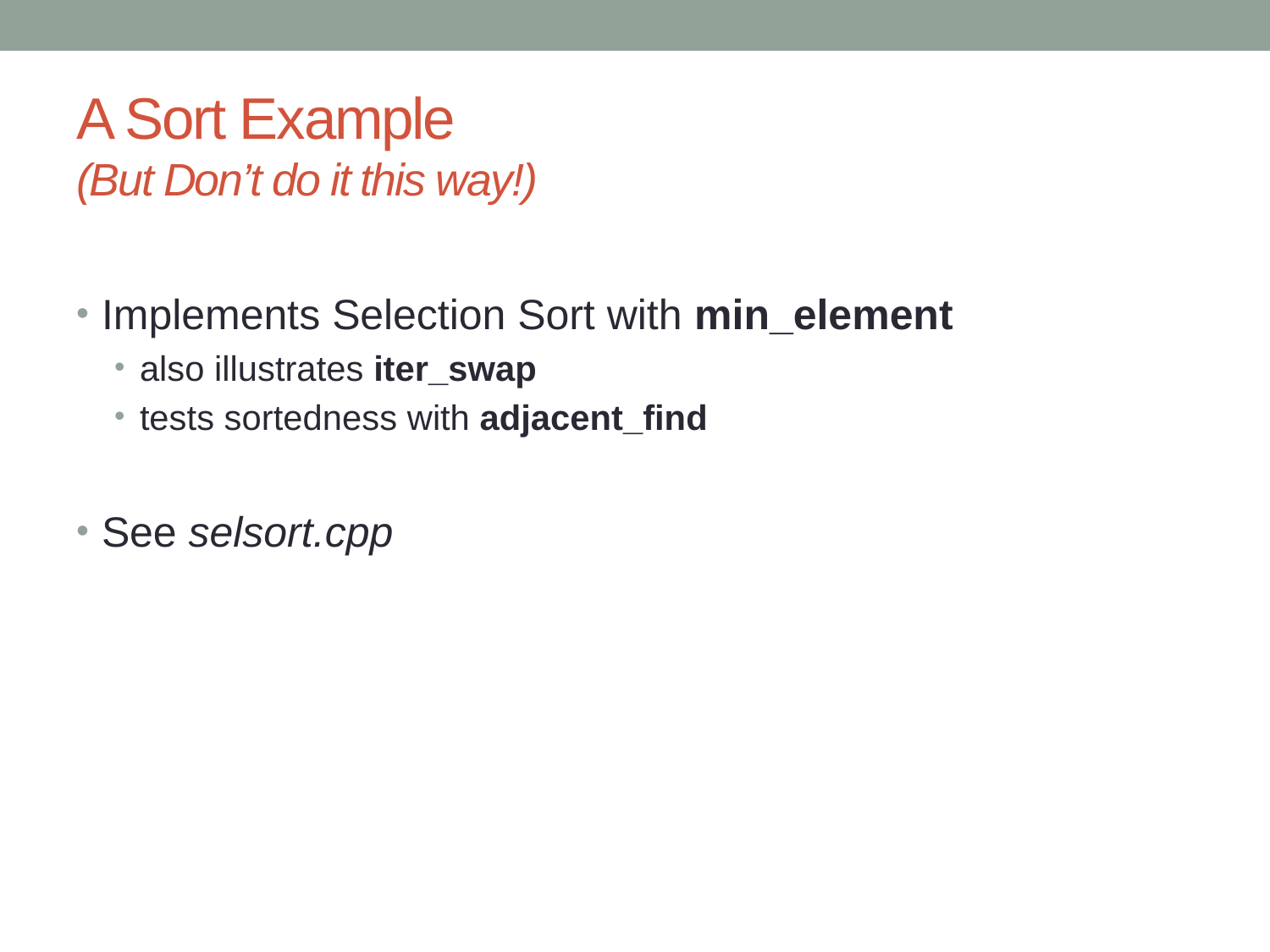

# A Sort Example (But Don’t do it this way!)

Implements Selection Sort with min_element
also illustrates iter_swap
tests sortedness with adjacent_find

See selsort.cpp